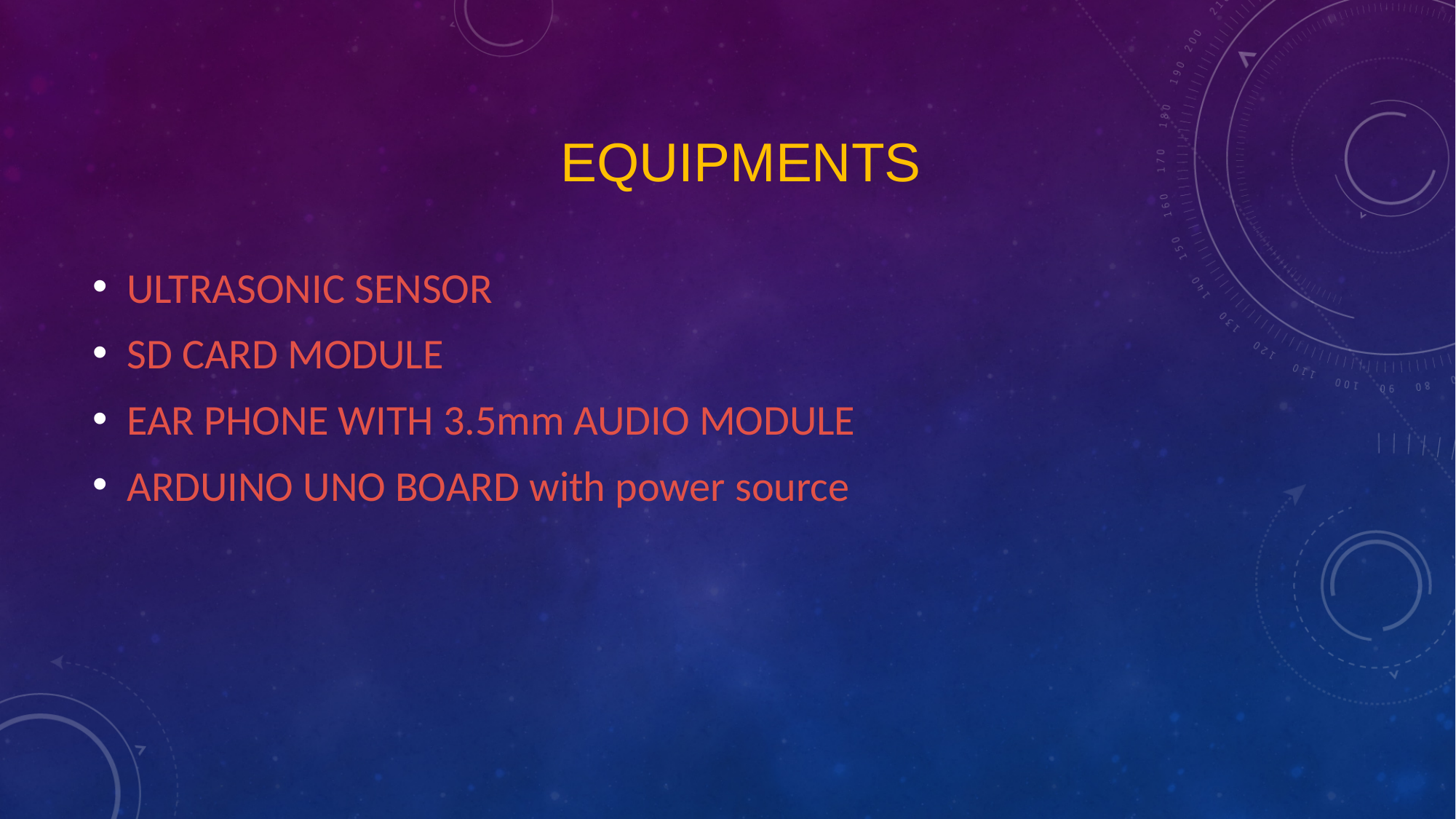

ULTRASONIC SENSOR
SD CARD MODULE
EAR PHONE WITH 3.5mm AUDIO MODULE
ARDUINO UNO BOARD with power source
# Equipments